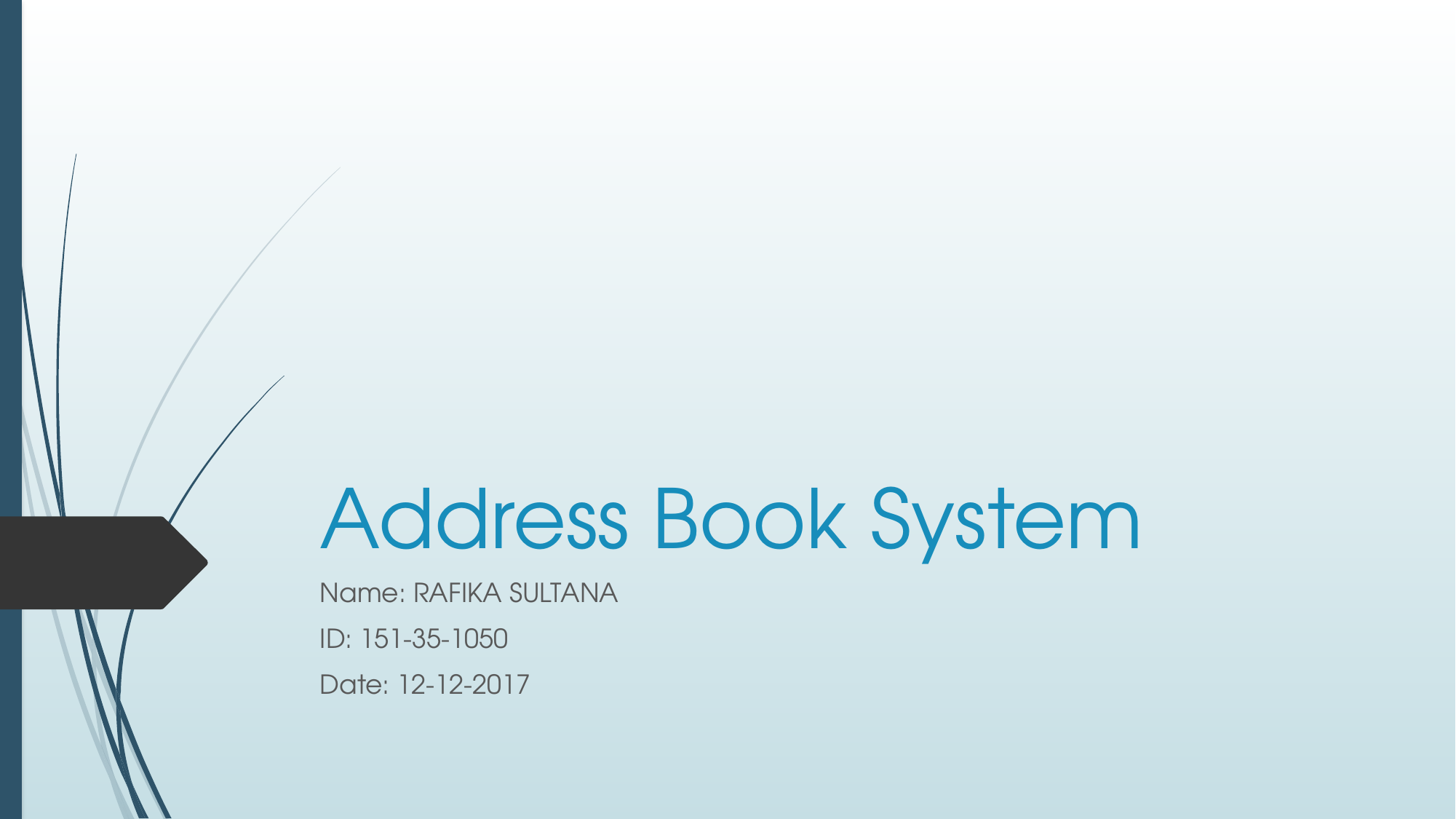

# Address Book System
Name: RAFIKA SULTANA
ID: 151-35-1050
Date: 12-12-2017